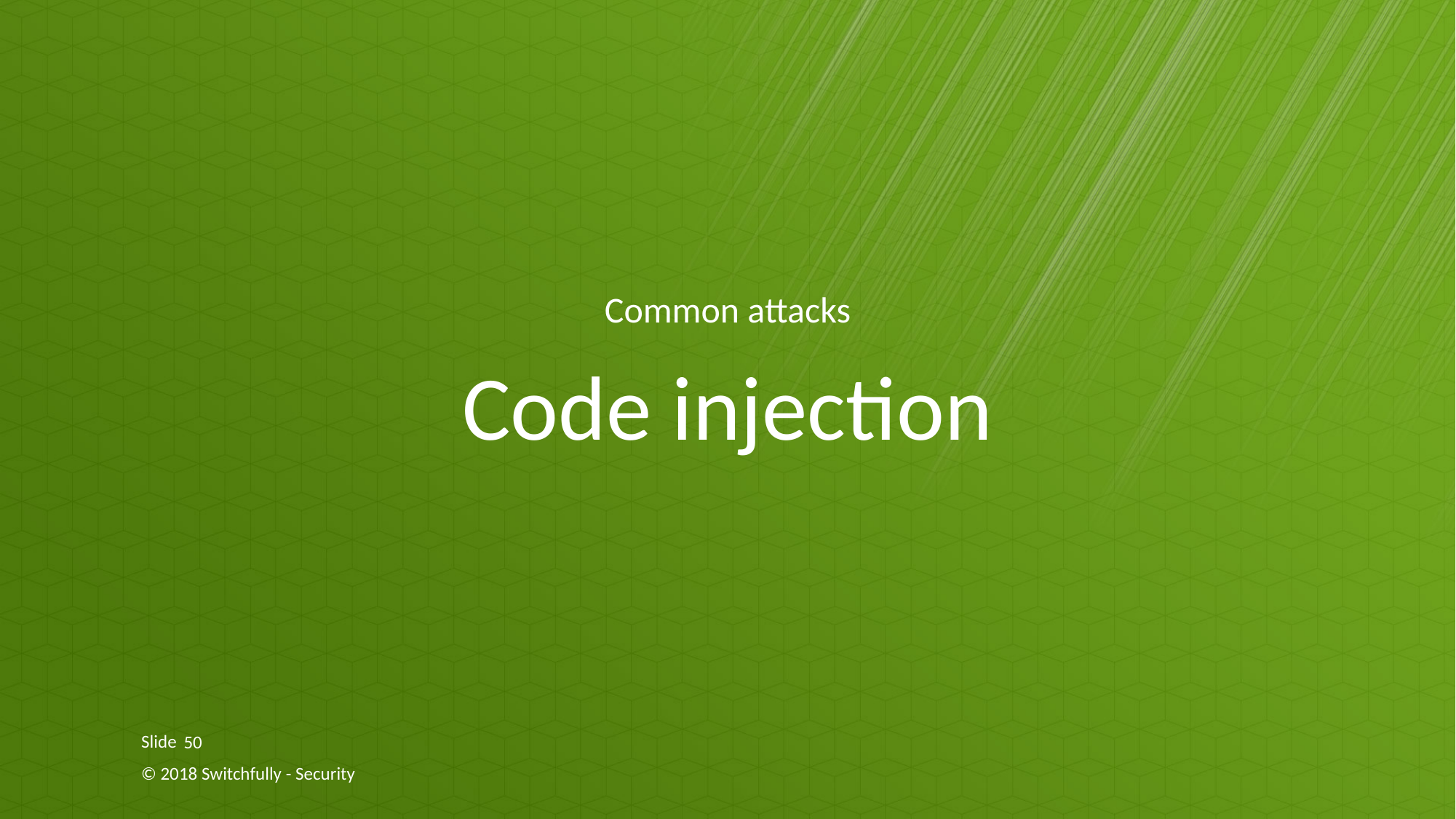

Common attacks
# Code injection
50
© 2018 Switchfully - Security